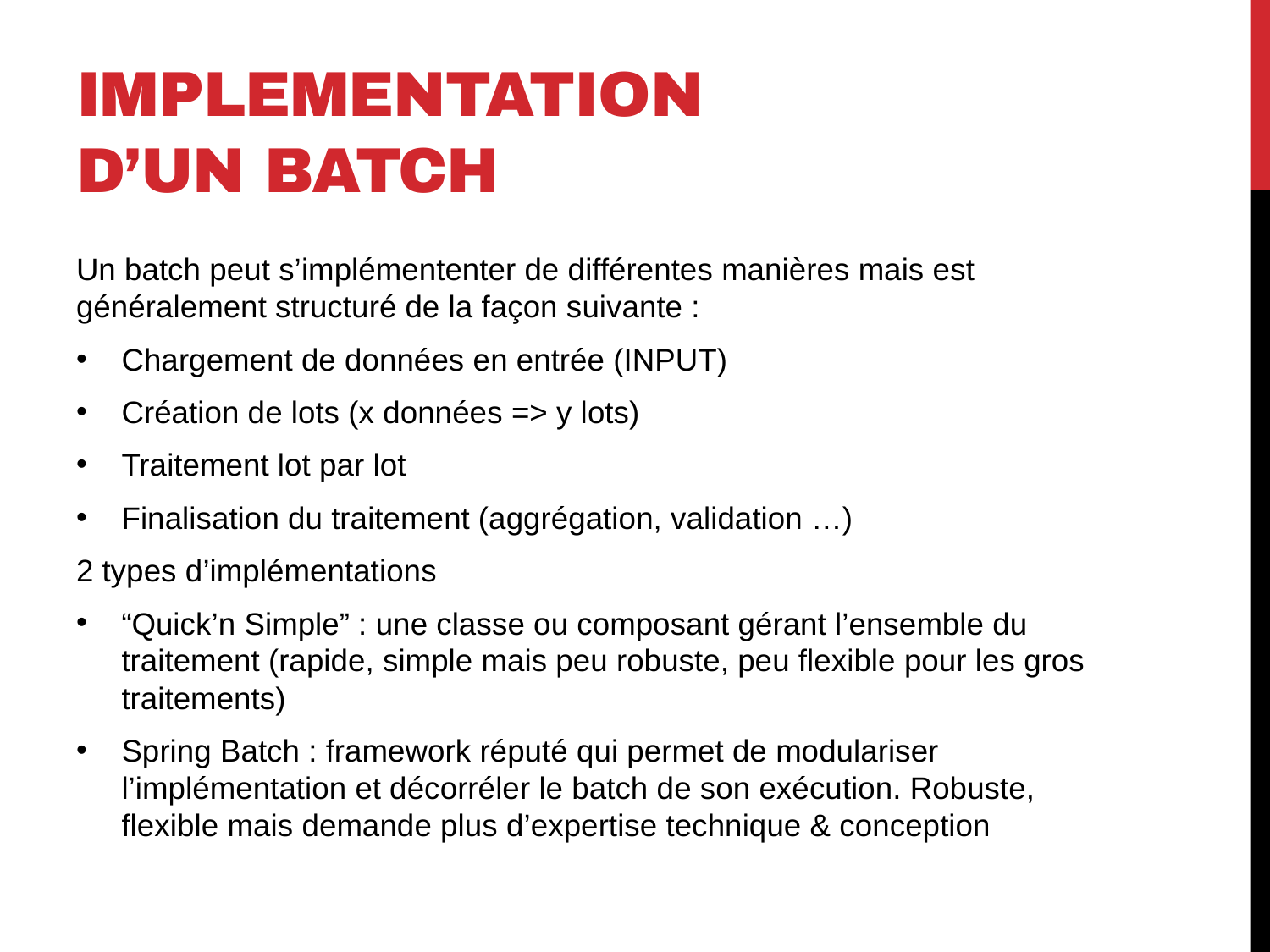

# Implementation d’un batch
Un batch peut s’implémententer de différentes manières mais est généralement structuré de la façon suivante :
Chargement de données en entrée (INPUT)
Création de lots (x données => y lots)
Traitement lot par lot
Finalisation du traitement (aggrégation, validation …)
2 types d’implémentations
“Quick’n Simple” : une classe ou composant gérant l’ensemble du traitement (rapide, simple mais peu robuste, peu flexible pour les gros traitements)
Spring Batch : framework réputé qui permet de modulariser l’implémentation et décorréler le batch de son exécution. Robuste, flexible mais demande plus d’expertise technique & conception